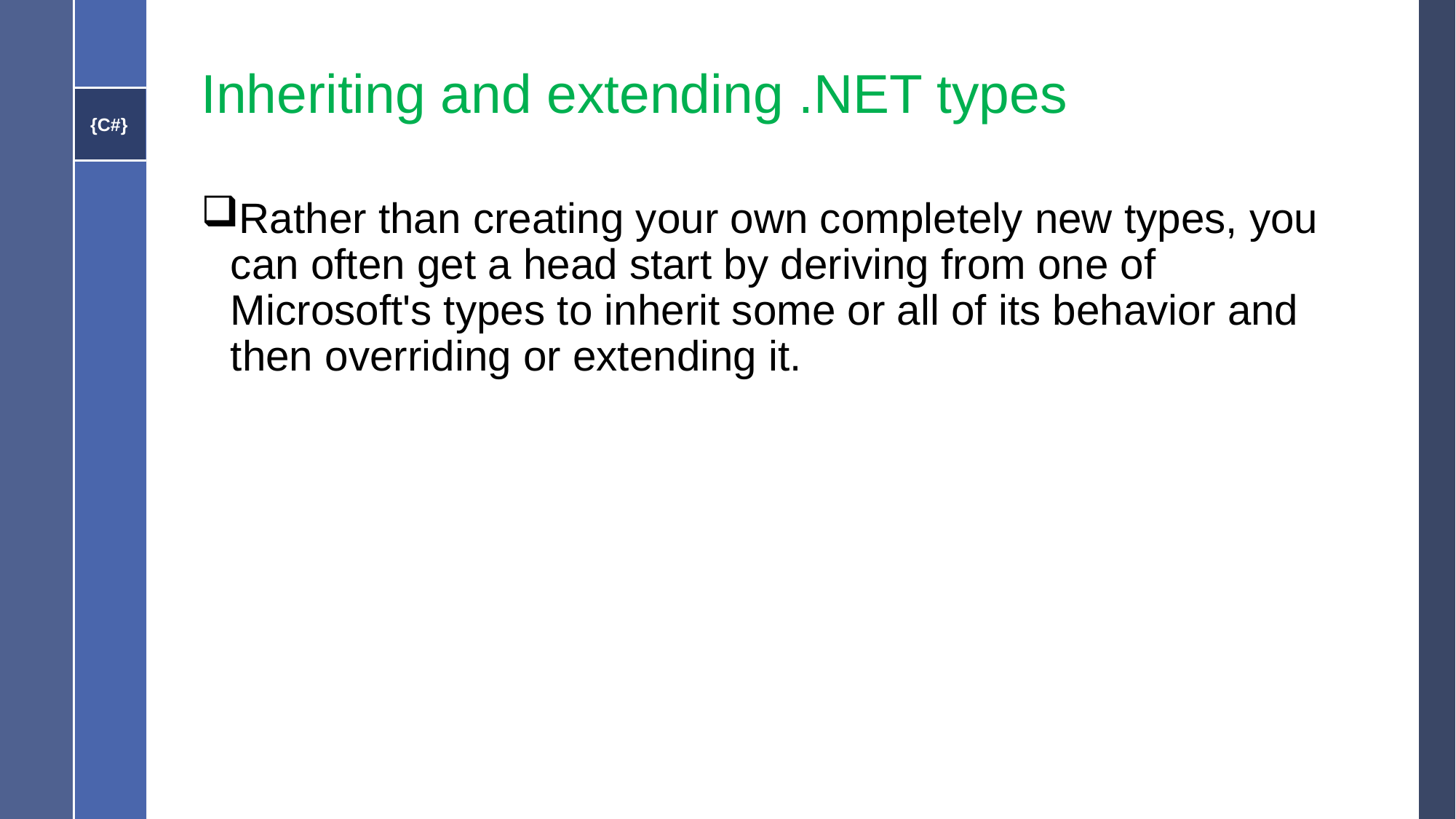

# Inheriting and extending .NET types
Rather than creating your own completely new types, you can often get a head start by deriving from one of Microsoft's types to inherit some or all of its behavior and then overriding or extending it.